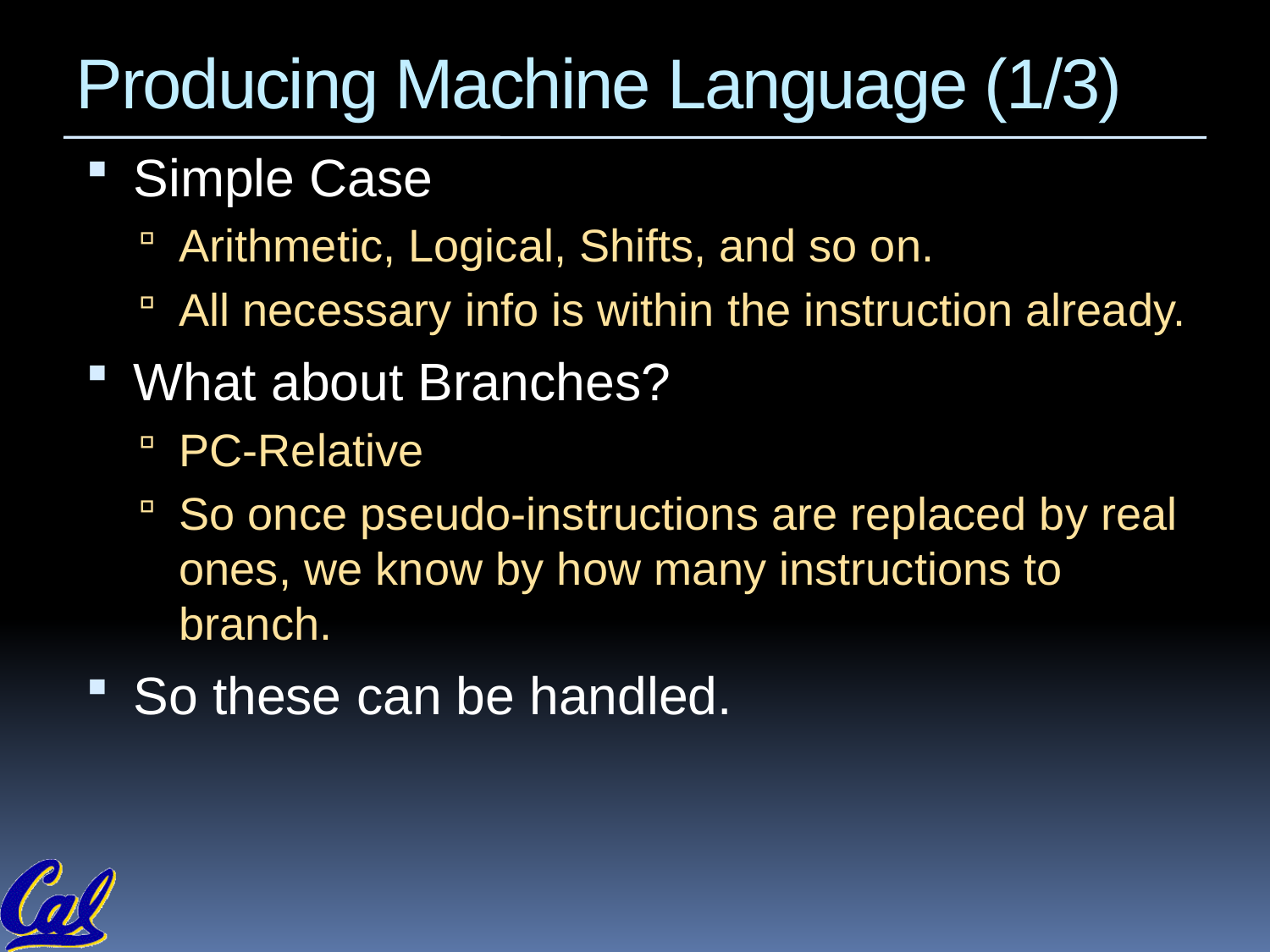

# Producing Machine Language (1/3)
Simple Case
Arithmetic, Logical, Shifts, and so on.
All necessary info is within the instruction already.
What about Branches?
PC-Relative
So once pseudo-instructions are replaced by real ones, we know by how many instructions to branch.
So these can be handled.